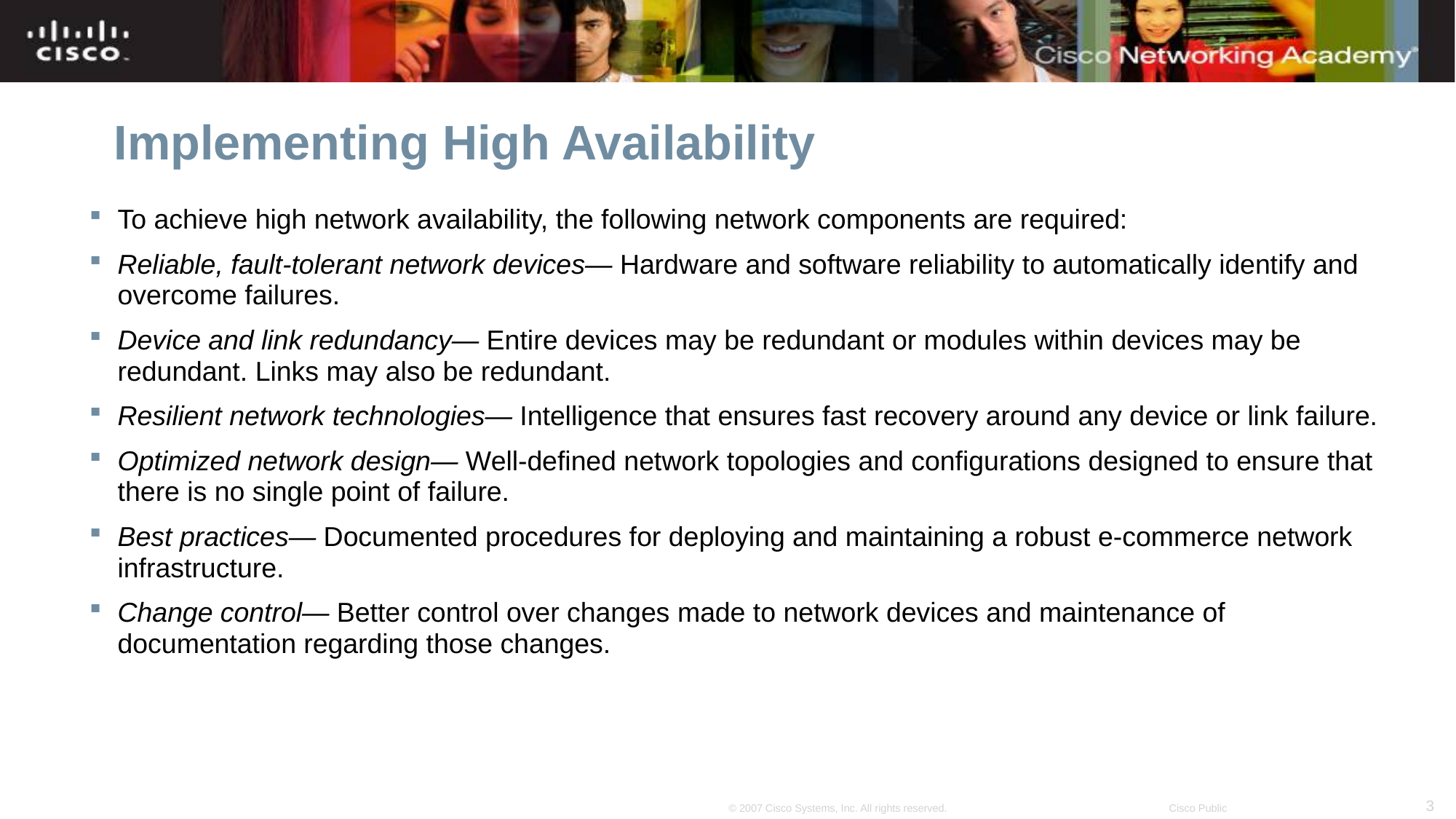

# Implementing High Availability
To achieve high network availability, the following network components are required:
Reliable, fault-tolerant network devices— Hardware and software reliability to automatically identify and overcome failures.
Device and link redundancy— Entire devices may be redundant or modules within devices may be redundant. Links may also be redundant.
Resilient network technologies— Intelligence that ensures fast recovery around any device or link failure.
Optimized network design— Well-defined network topologies and configurations designed to ensure that there is no single point of failure.
Best practices— Documented procedures for deploying and maintaining a robust e-commerce network infrastructure.
Change control— Better control over changes made to network devices and maintenance of documentation regarding those changes.